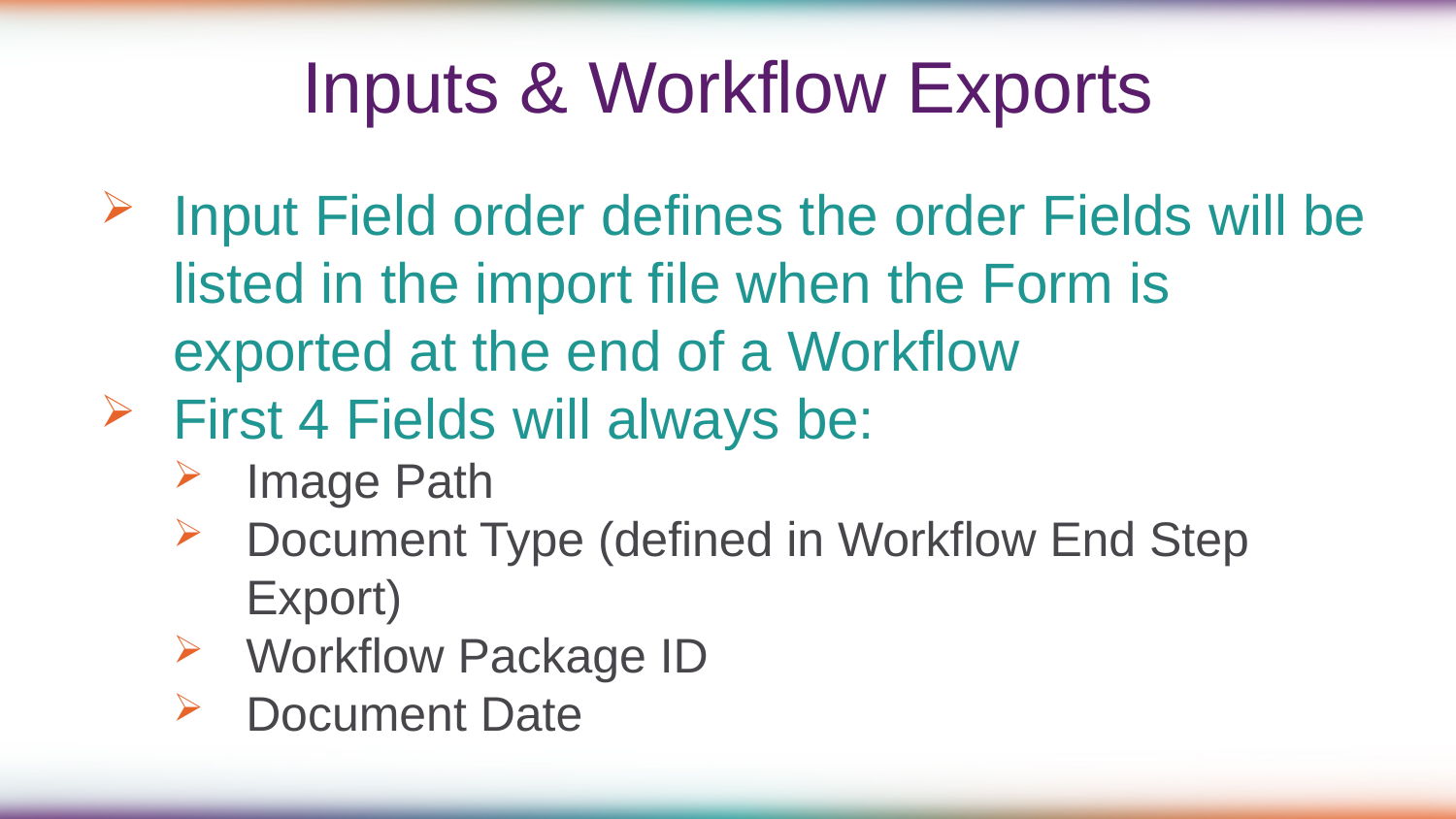

Inputs & Workflow Exports
Input Field order defines the order Fields will be listed in the import file when the Form is exported at the end of a Workflow
First 4 Fields will always be:
Image Path
Document Type (defined in Workflow End Step Export)
Workflow Package ID
Document Date